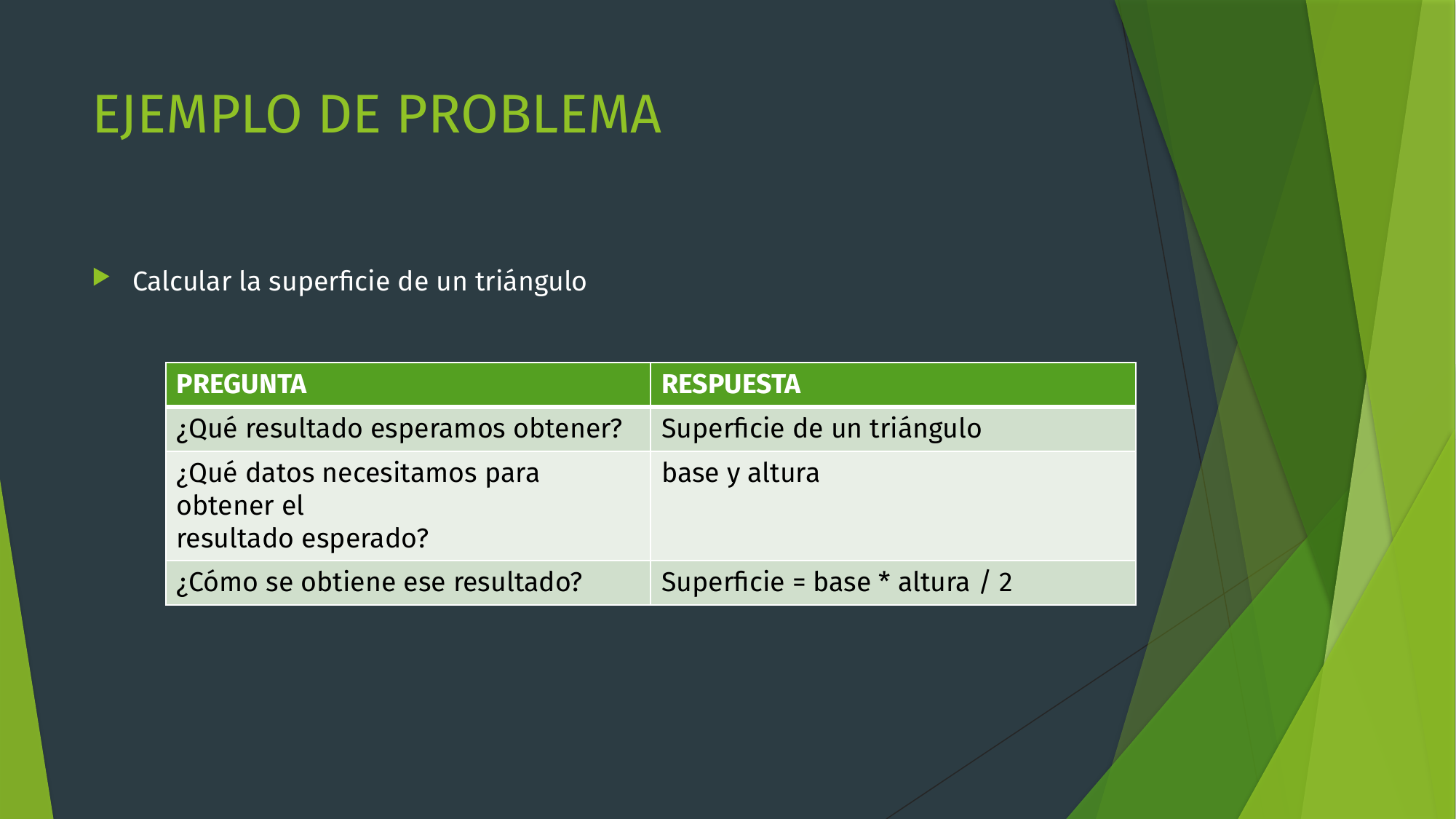

# EJEMPLO DE PROBLEMA
Calcular la superficie de un triángulo

| PREGUNTA | RESPUESTA |
| --- | --- |
| ¿Qué resultado esperamos obtener? | Superficie de un triángulo |
| ¿Qué datos necesitamos para obtener el resultado esperado? | base y altura |
| ¿Cómo se obtiene ese resultado? | Superficie = base \* altura / 2 |